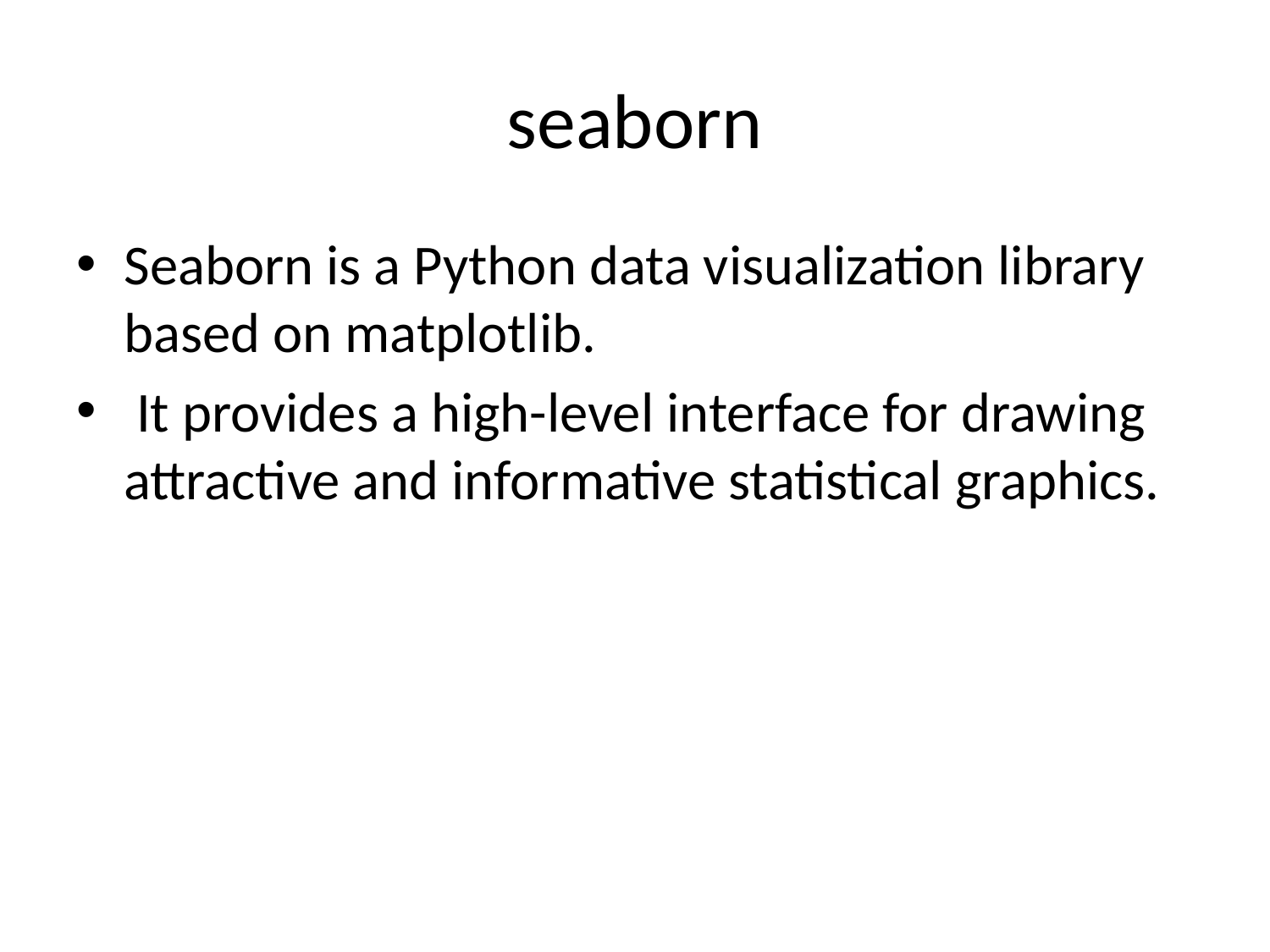

# seaborn
Seaborn is a Python data visualization library based on matplotlib.
 It provides a high-level interface for drawing attractive and informative statistical graphics.